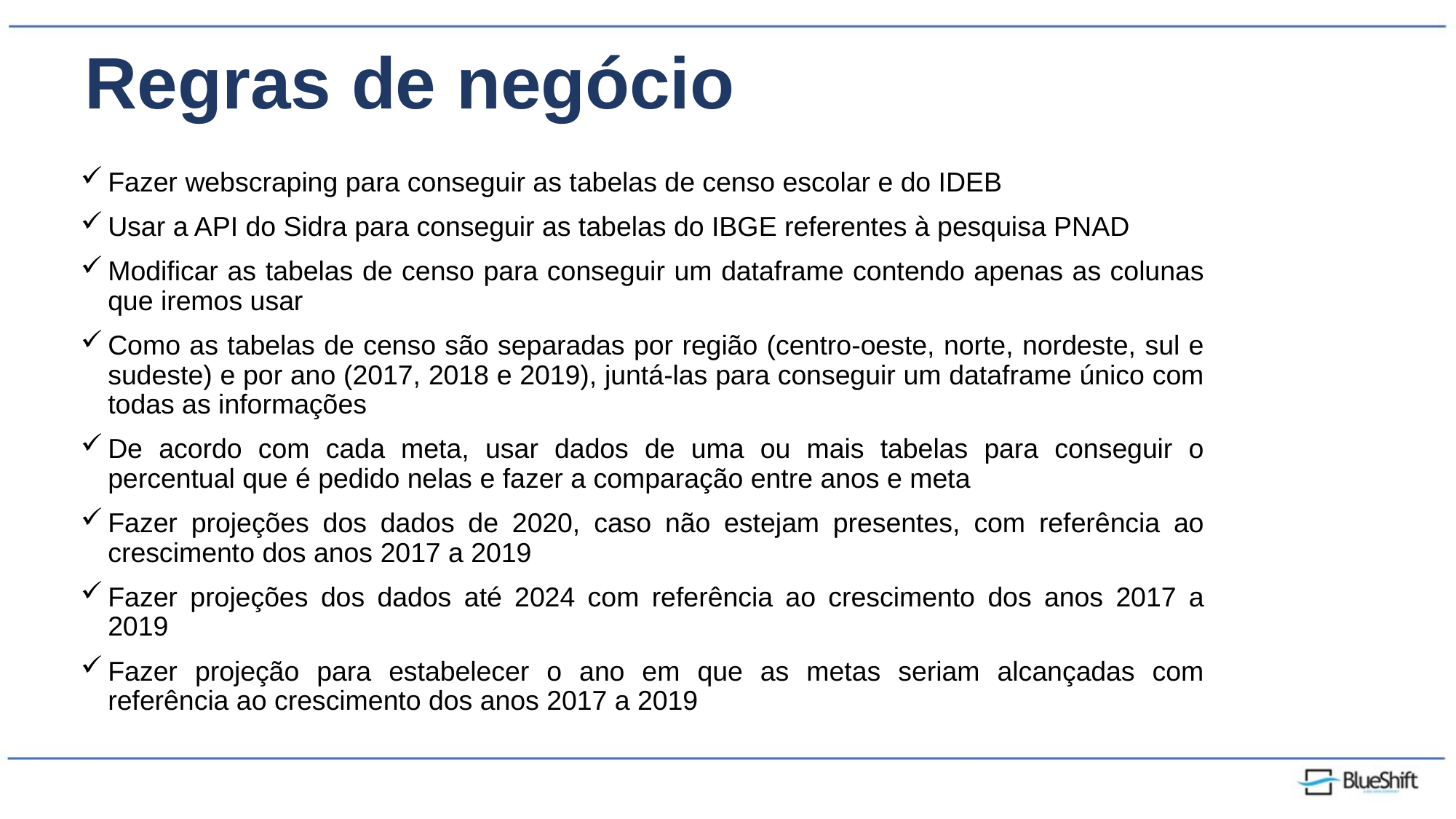

Regras de negócio

Fazer webscraping para conseguir as tabelas de censo escolar e do IDEB
Usar a API do Sidra para conseguir as tabelas do IBGE referentes à pesquisa PNAD
Modificar as tabelas de censo para conseguir um dataframe contendo apenas as colunas que iremos usar
Como as tabelas de censo são separadas por região (centro-oeste, norte, nordeste, sul e sudeste) e por ano (2017, 2018 e 2019), juntá-las para conseguir um dataframe único com todas as informações
De acordo com cada meta, usar dados de uma ou mais tabelas para conseguir o percentual que é pedido nelas e fazer a comparação entre anos e meta
Fazer projeções dos dados de 2020, caso não estejam presentes, com referência ao crescimento dos anos 2017 a 2019
Fazer projeções dos dados até 2024 com referência ao crescimento dos anos 2017 a 2019
Fazer projeção para estabelecer o ano em que as metas seriam alcançadas com referência ao crescimento dos anos 2017 a 2019